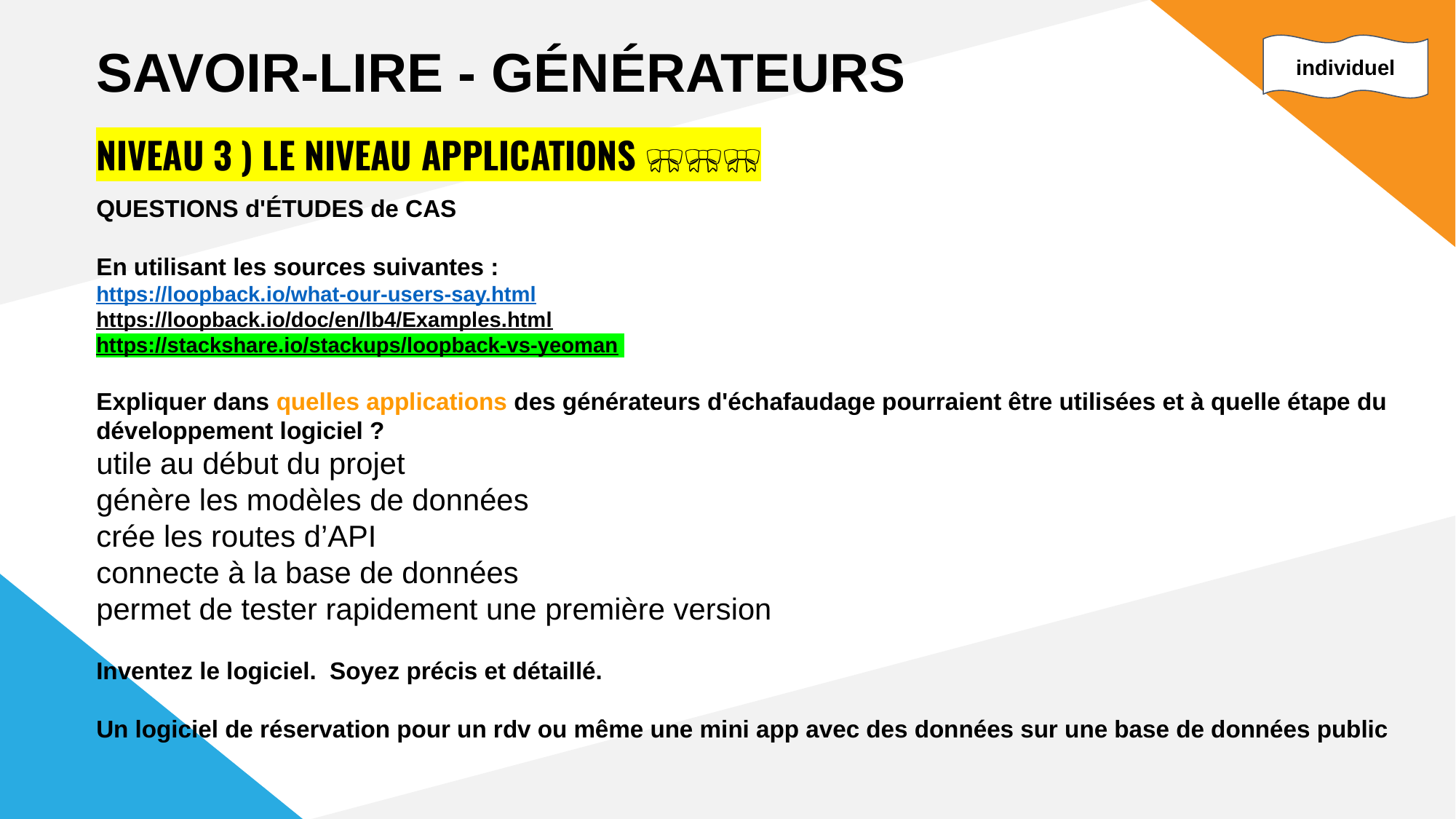

SAVOIR-LIRE - GÉNÉRATEURS
individuel
NIVEAU 3 ) LE NIVEAU APPLICATIONS 🎀🎀🎀
QUESTIONS d'ÉTUDES de CAS

En utilisant les sources suivantes :
https://loopback.io/what-our-users-say.html
https://loopback.io/doc/en/lb4/Examples.html
https://stackshare.io/stackups/loopback-vs-yeoman

Expliquer dans quelles applications des générateurs d'échafaudage pourraient être utilisées et à quelle étape du développement logiciel ?
utile au début du projet
génère les modèles de données
crée les routes d’API
connecte à la base de données
permet de tester rapidement une première version

Inventez le logiciel.  Soyez précis et détaillé.

Un logiciel de réservation pour un rdv ou même une mini app avec des données sur une base de données public